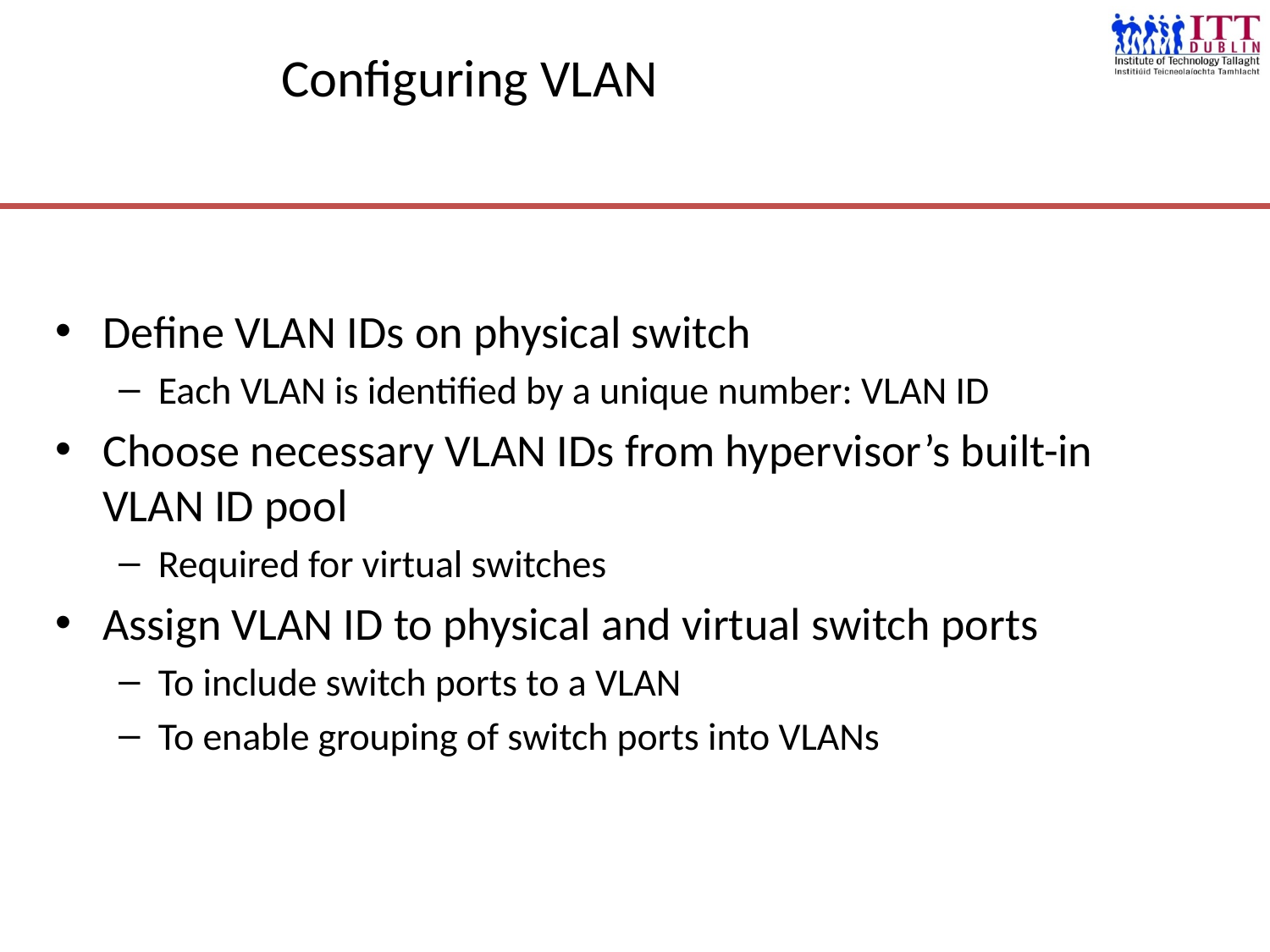

# Configuring VLAN
Define VLAN IDs on physical switch
Each VLAN is identified by a unique number: VLAN ID
Choose necessary VLAN IDs from hypervisor’s built-in VLAN ID pool
Required for virtual switches
Assign VLAN ID to physical and virtual switch ports
To include switch ports to a VLAN
To enable grouping of switch ports into VLANs